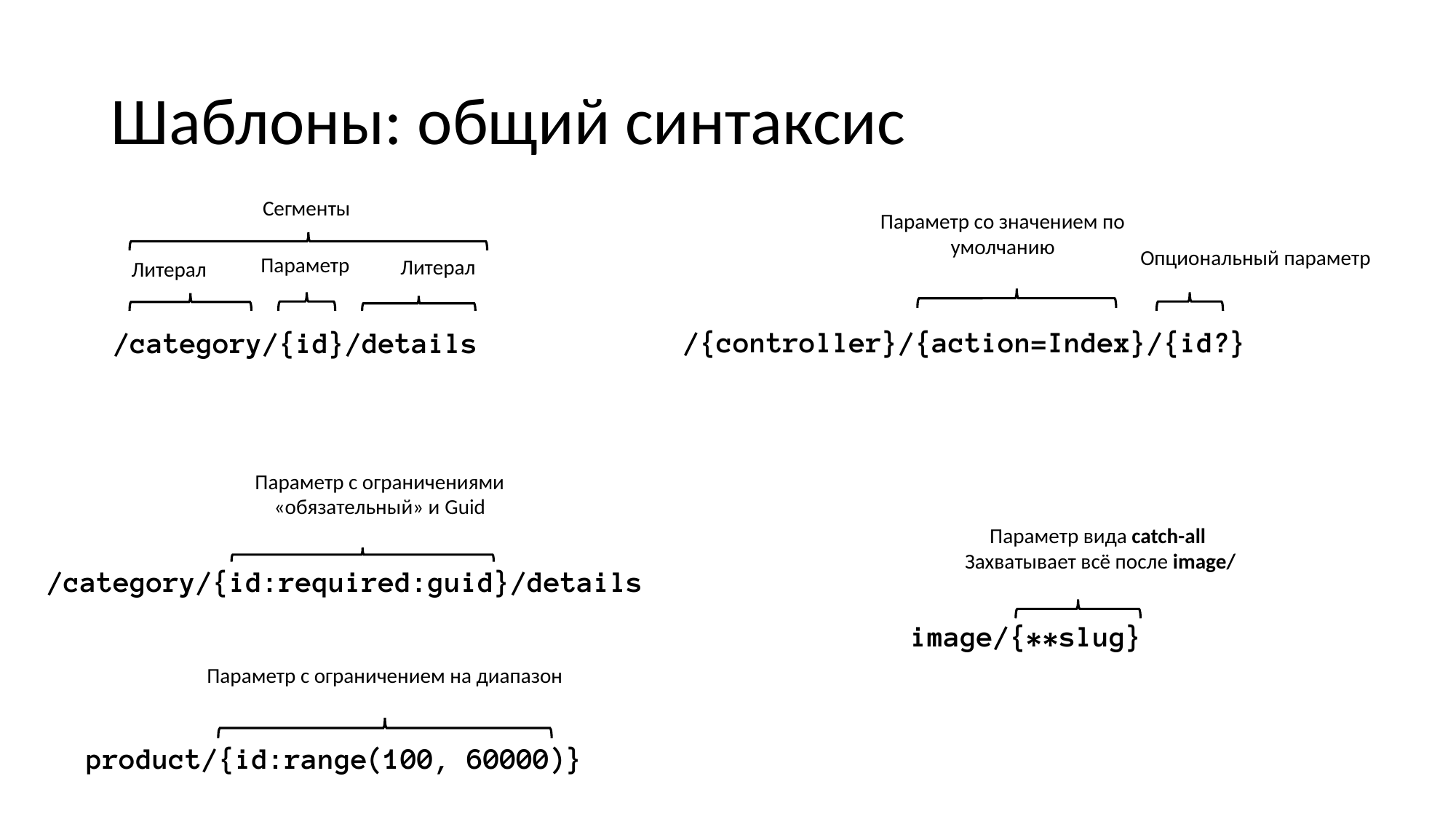

# Шаблоны: общий синтаксис

Сегменты

Параметр со значением по умолчанию
Опциональный параметр

Параметр

Литерал
Литерал

/{controller}/{action=Index}/{id?}
/category/{id}/details

Параметр с ограничениями «обязательный» и Guid
Параметр вида catch-all
Захватывает всё после image/

/category/{id:required:guid}/details

image/{**slug}
Параметр с ограничением на диапазон
 product/{id:range(100, 60000)}